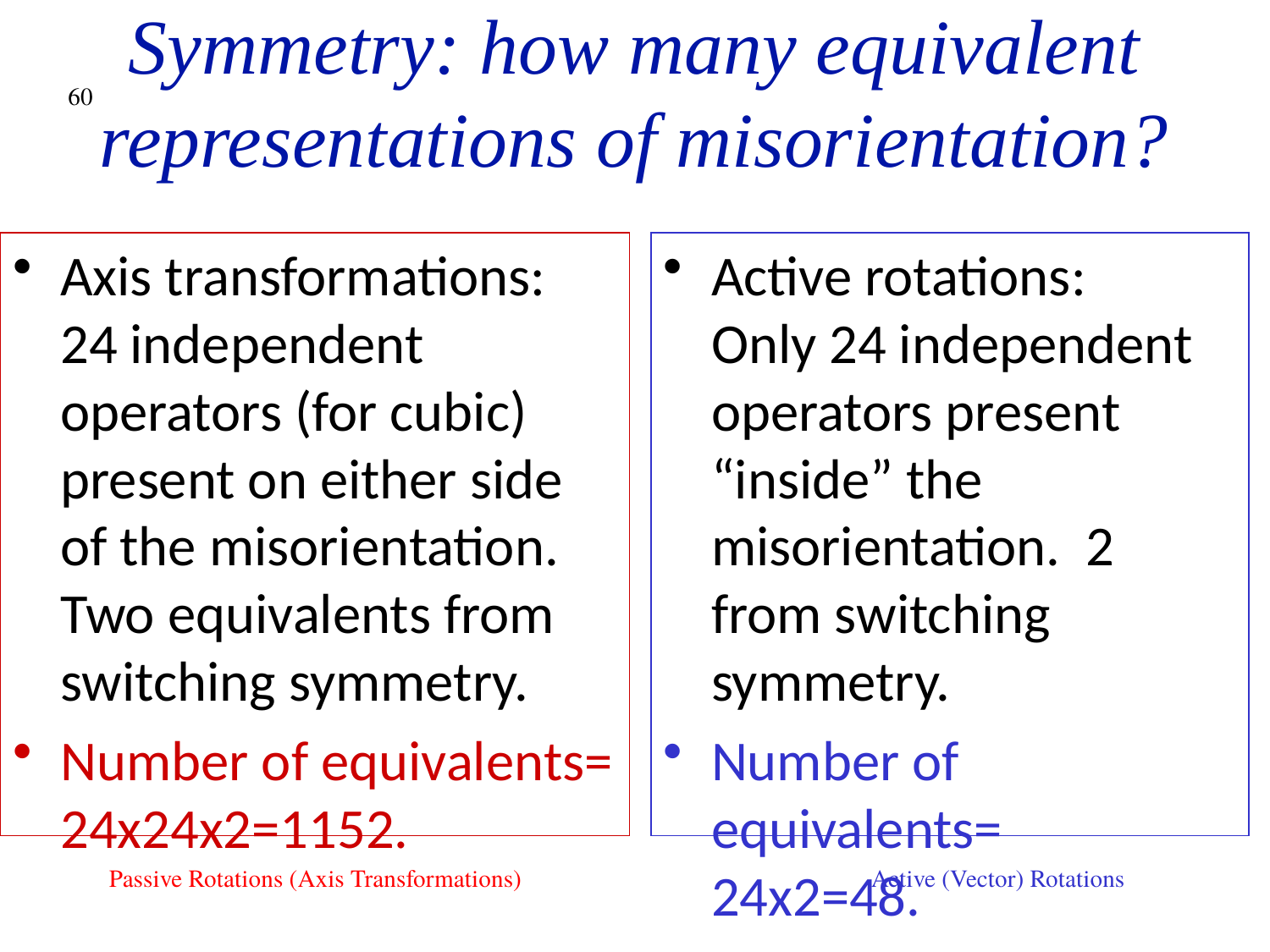

# Symmetry: how many equivalent representations of misorientation?
60
Axis transformations:
24 independent operators (for cubic) present on either side of the misorientation.  Two equivalents from switching symmetry.
Number of equivalents=
24x24x2=1152.
Active rotations:
Only 24 independent operators present “inside” the misorientation.  2 from switching symmetry.
Number of equivalents=
24x2=48.
Passive Rotations (Axis Transformations)			Active (Vector) Rotations